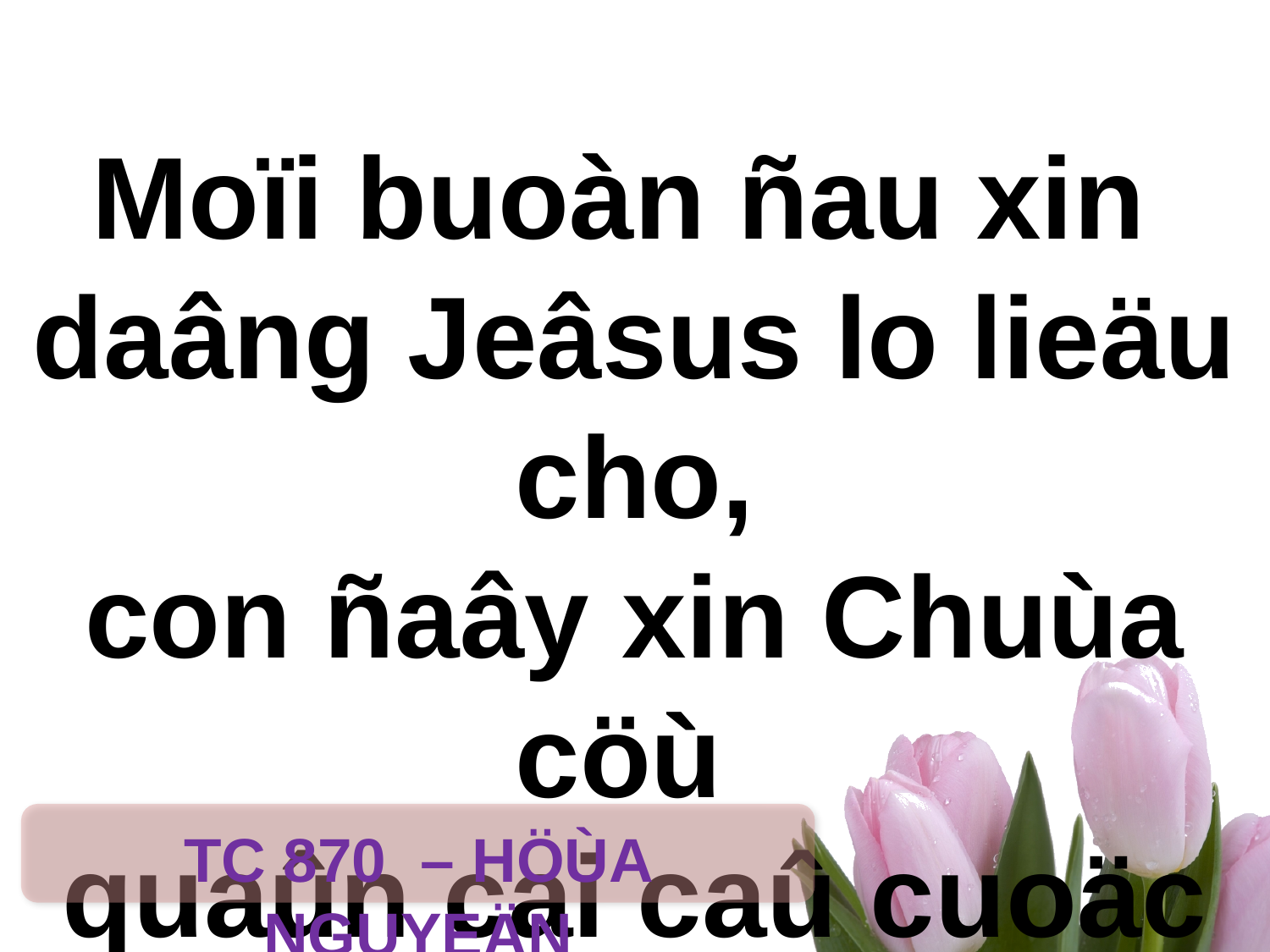

Moïi buoàn ñau xin
daâng Jeâsus lo lieäu cho,
con ñaây xin Chuùa cöù
quaûn cai caû cuoäc ñôøi.

TC 870  – HÖÙA NGUYEÄN